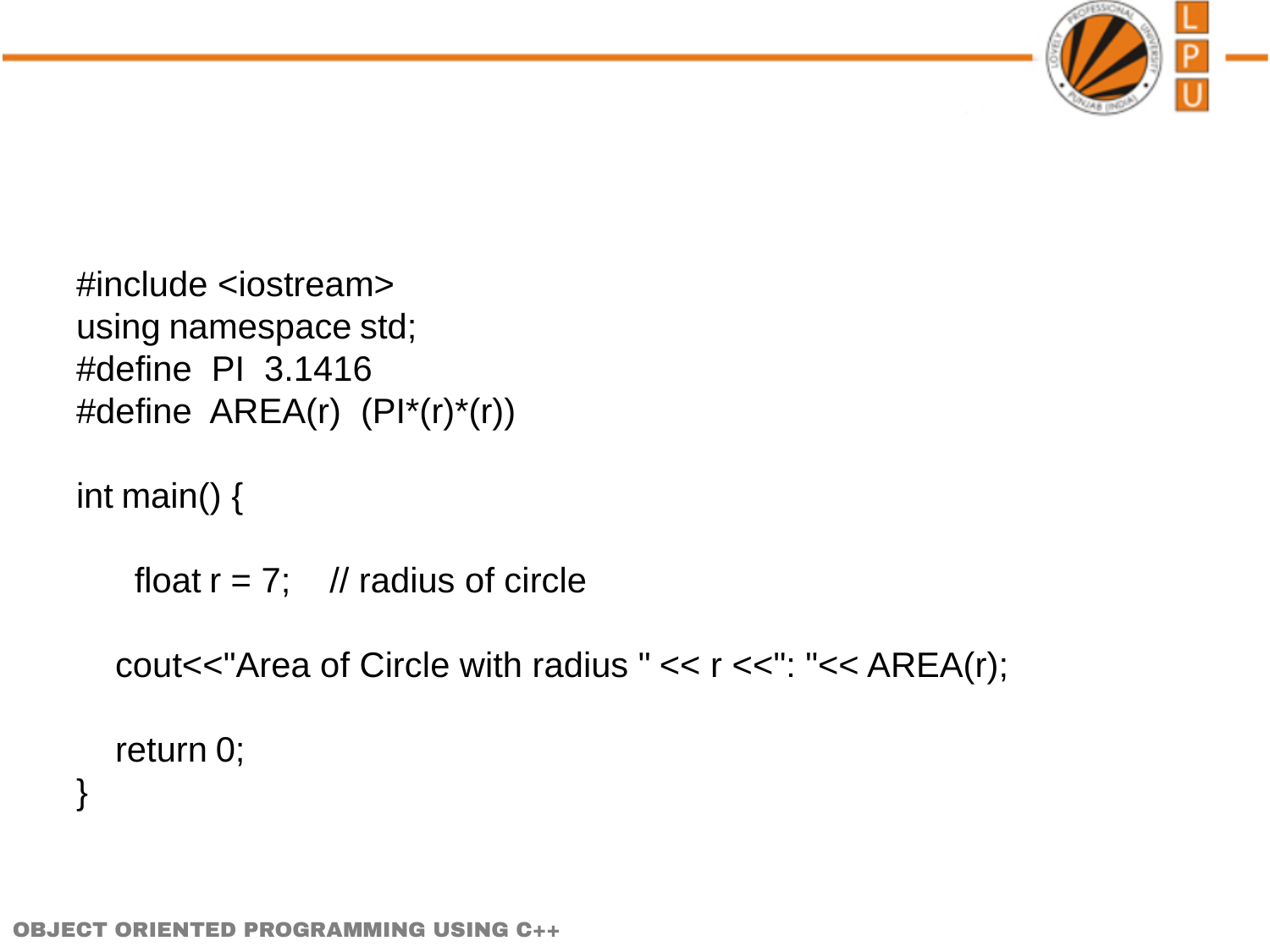

#
#include <iostream>
using namespace std;
#define  PI  3.1416
#define  AREA(r)  (PI*(r)*(r))

int main() {

      float r = 7;    // radius of circle

    cout<<"Area of Circle with radius " << r <<": "<< AREA(r);

    return 0;
}